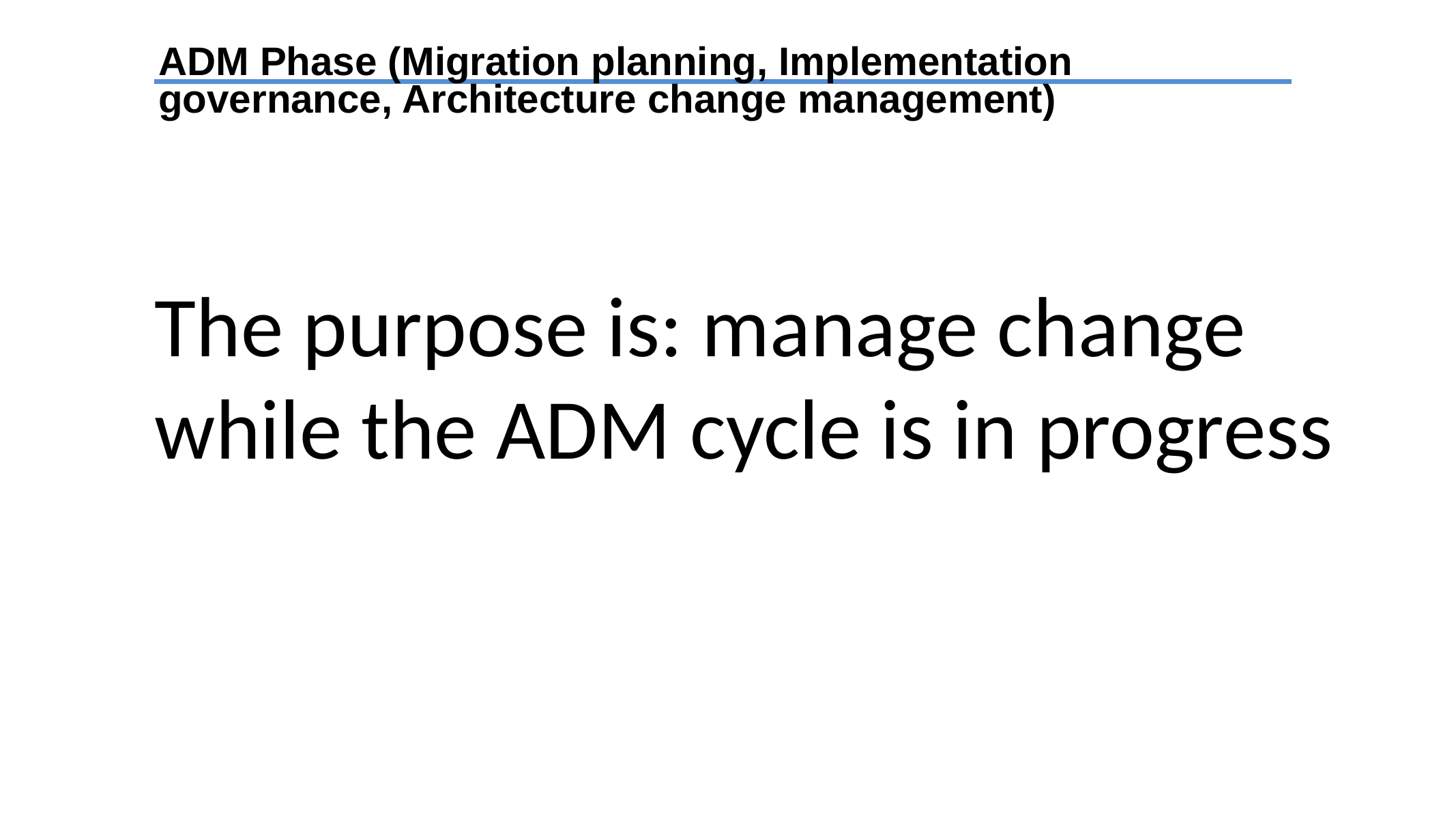

ADM Phase (Migration planning, Implementation governance, Architecture change management)

The purpose is: manage change while the ADM cycle is in progress
TEXT
TEXT